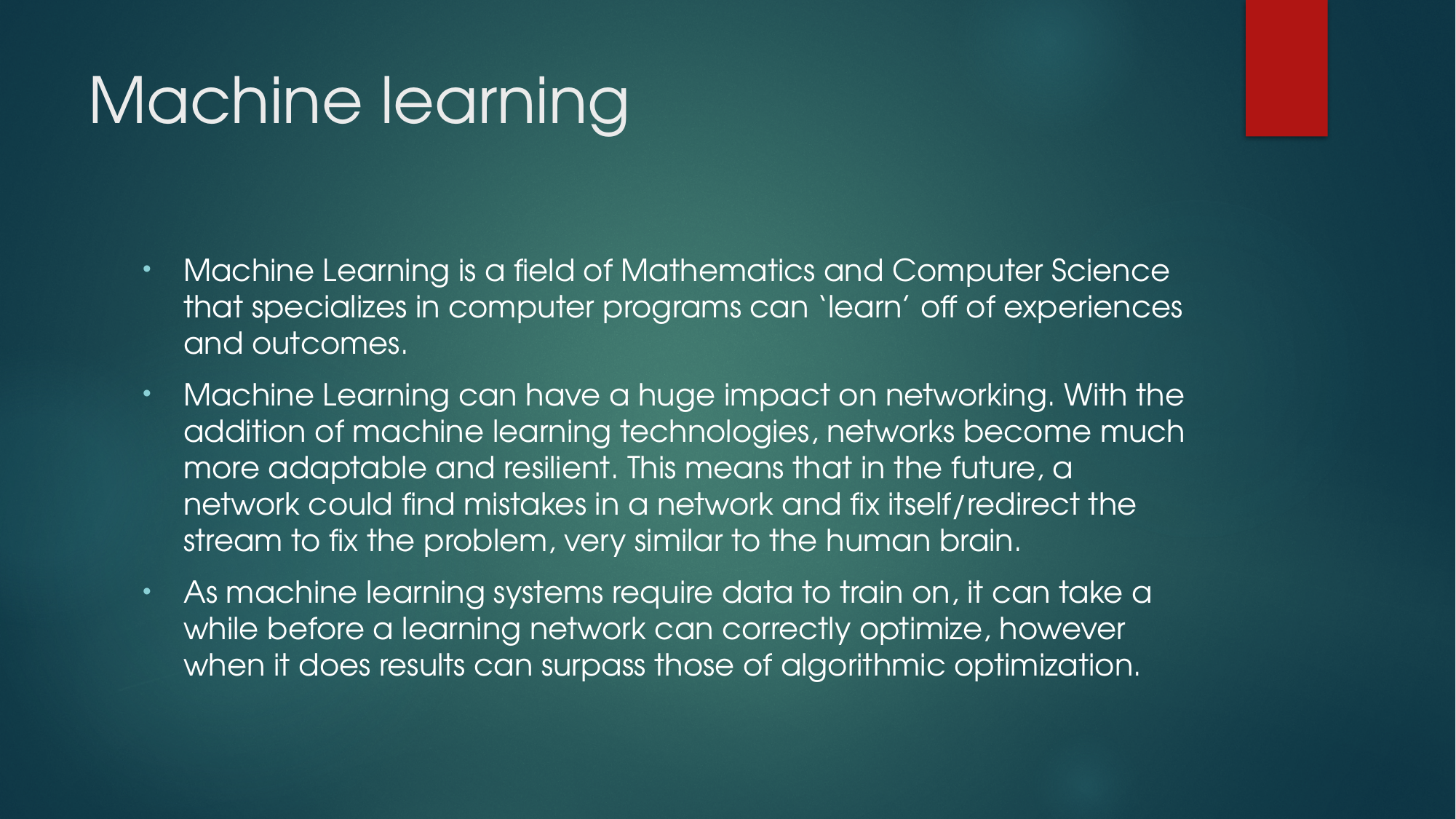

# Machine learning
Machine Learning is a field of Mathematics and Computer Science that specializes in computer programs can ‘learn’ off of experiences and outcomes.
Machine Learning can have a huge impact on networking. With the addition of machine learning technologies, networks become much more adaptable and resilient. This means that in the future, a network could find mistakes in a network and fix itself/redirect the stream to fix the problem, very similar to the human brain.
As machine learning systems require data to train on, it can take a while before a learning network can correctly optimize, however when it does results can surpass those of algorithmic optimization.